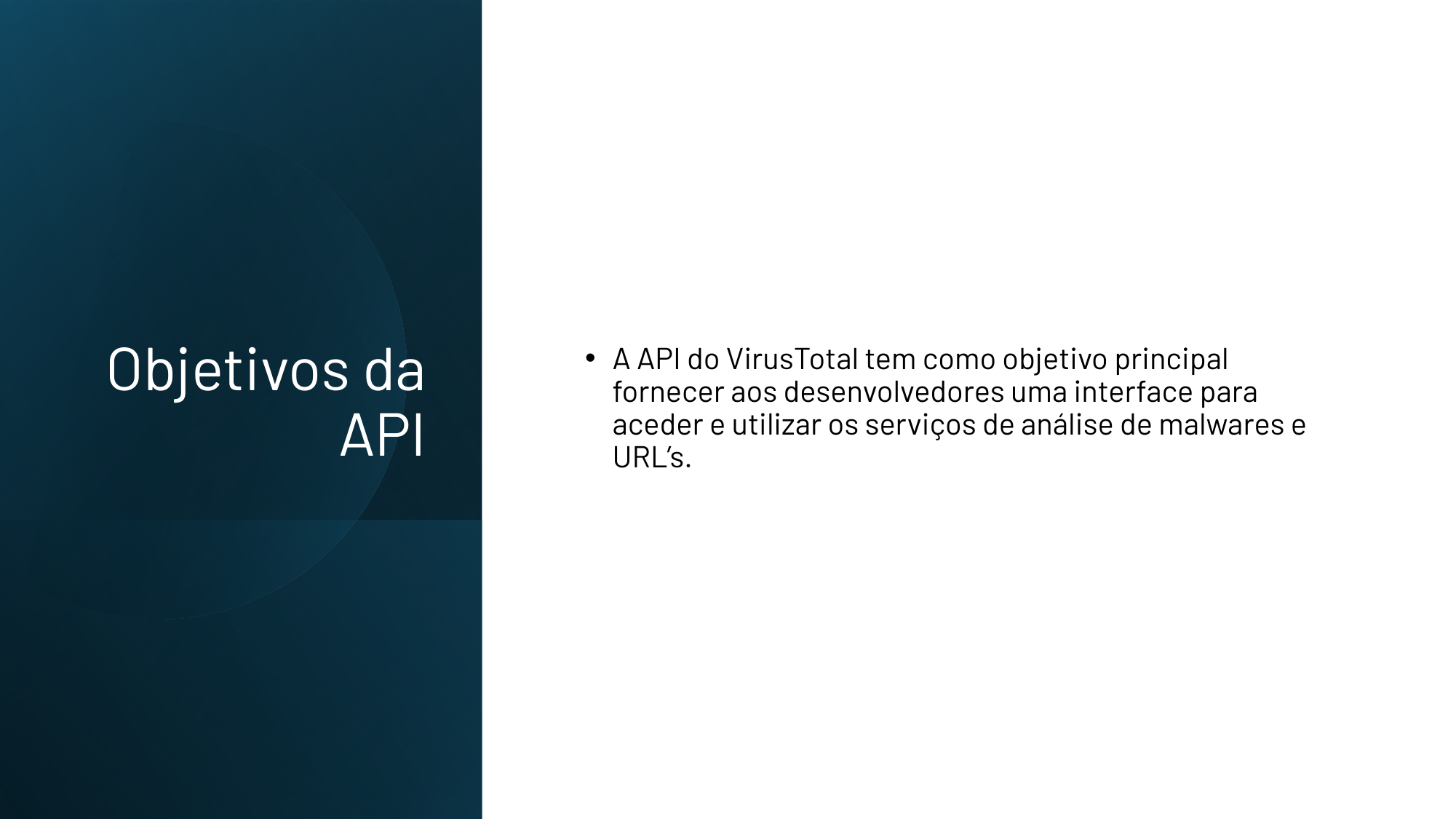

# Objetivos da API
A API do VirusTotal tem como objetivo principal fornecer aos desenvolvedores uma interface para aceder e utilizar os serviços de análise de malwares e URL’s.